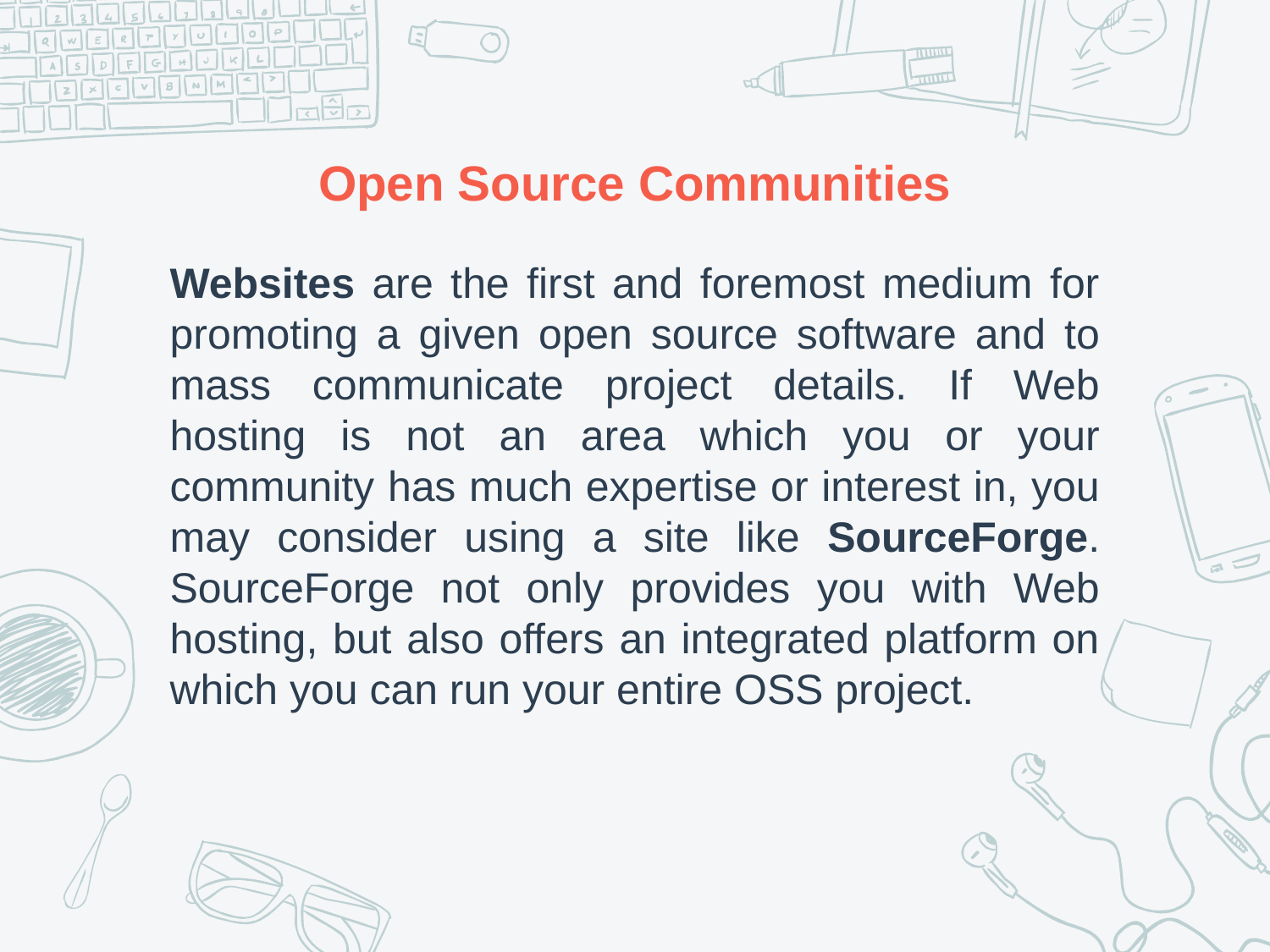

# Open Source Communities
Websites are the first and foremost medium for promoting a given open source software and to mass communicate project details. If Web hosting is not an area which you or your community has much expertise or interest in, you may consider using a site like SourceForge. SourceForge not only provides you with Web hosting, but also offers an integrated platform on which you can run your entire OSS project.